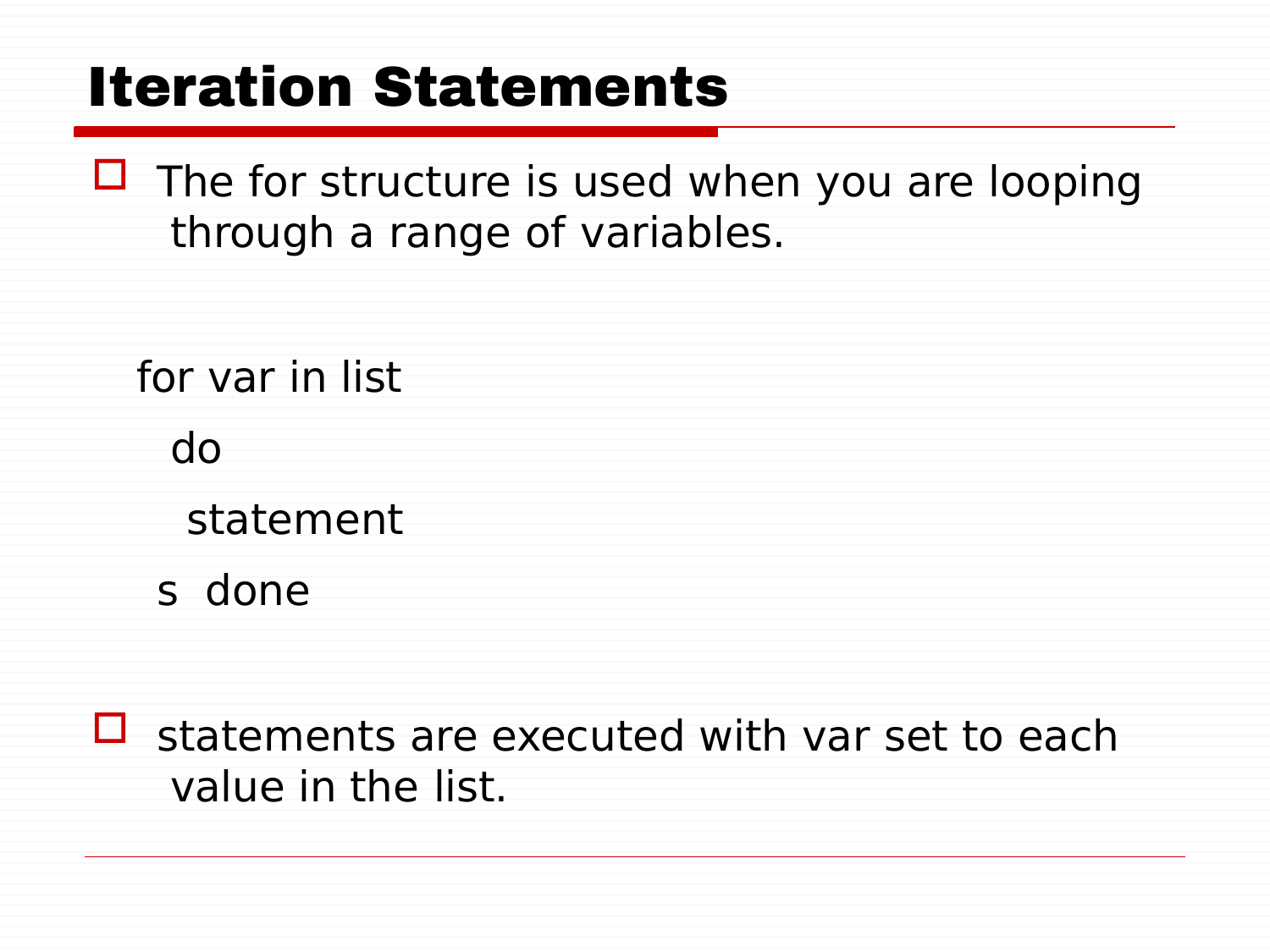

# Iteration Statements

The for structure is used when you are looping  through a range of variables.

for var in list  do
statements  done

statements are executed with var set to each  value in the list.